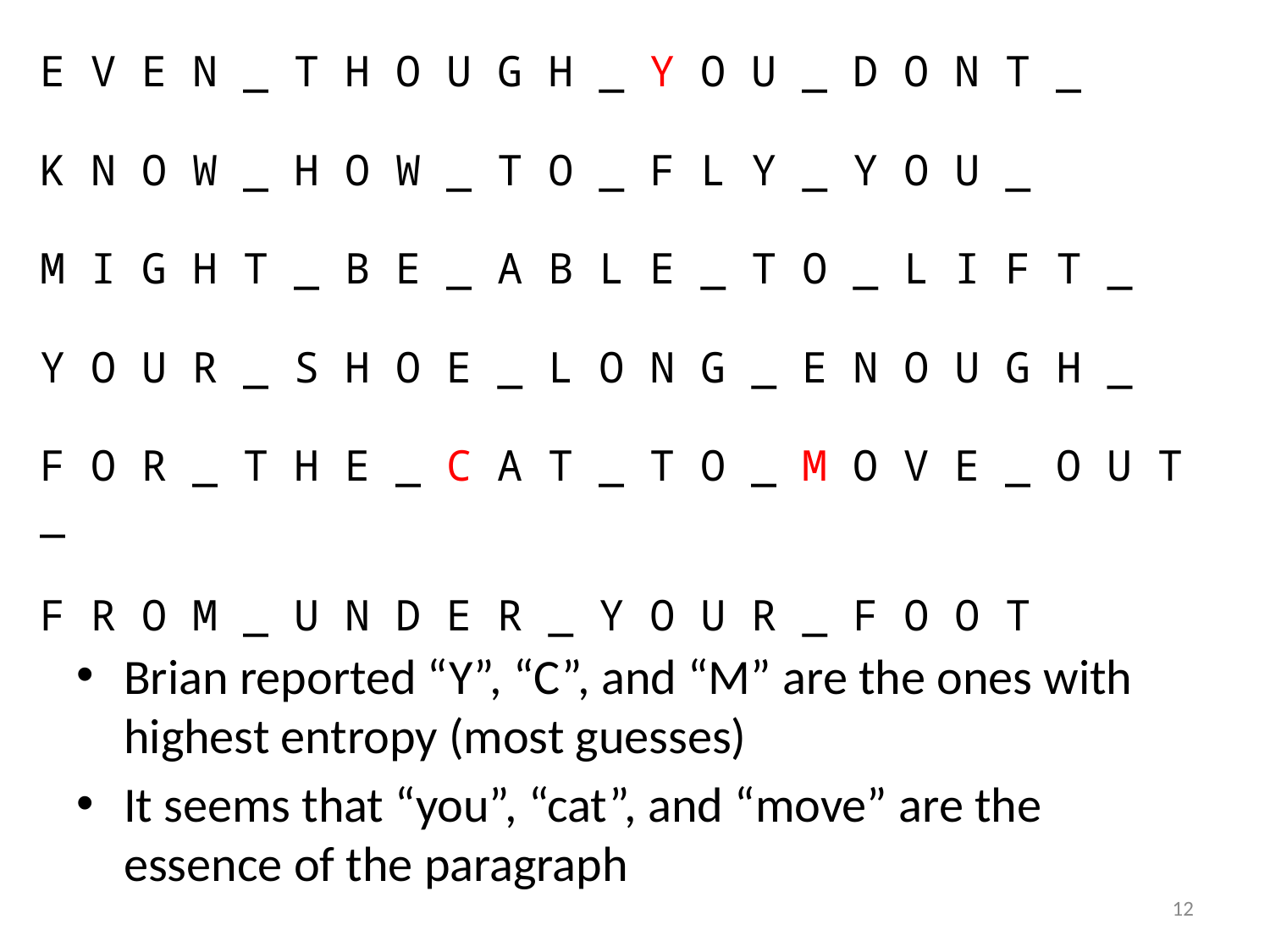

E V E N _ T H O U G H _ Y O U _ D O N T _

K N O W _ H O W _ T O _ F L Y _ Y O U _

M I G H T _ B E _ A B L E _ T O _ L I F T _

Y O U R _ S H O E _ L O N G _ E N O U G H _

F O R _ T H E _ C A T _ T O _ M O V E _ O U T _

F R O M _ U N D E R _ Y O U R _ F O O T

Brian reported “Y”, “C”, and “M” are the ones with highest entropy (most guesses)
It seems that “you”, “cat”, and “move” are the essence of the paragraph
12